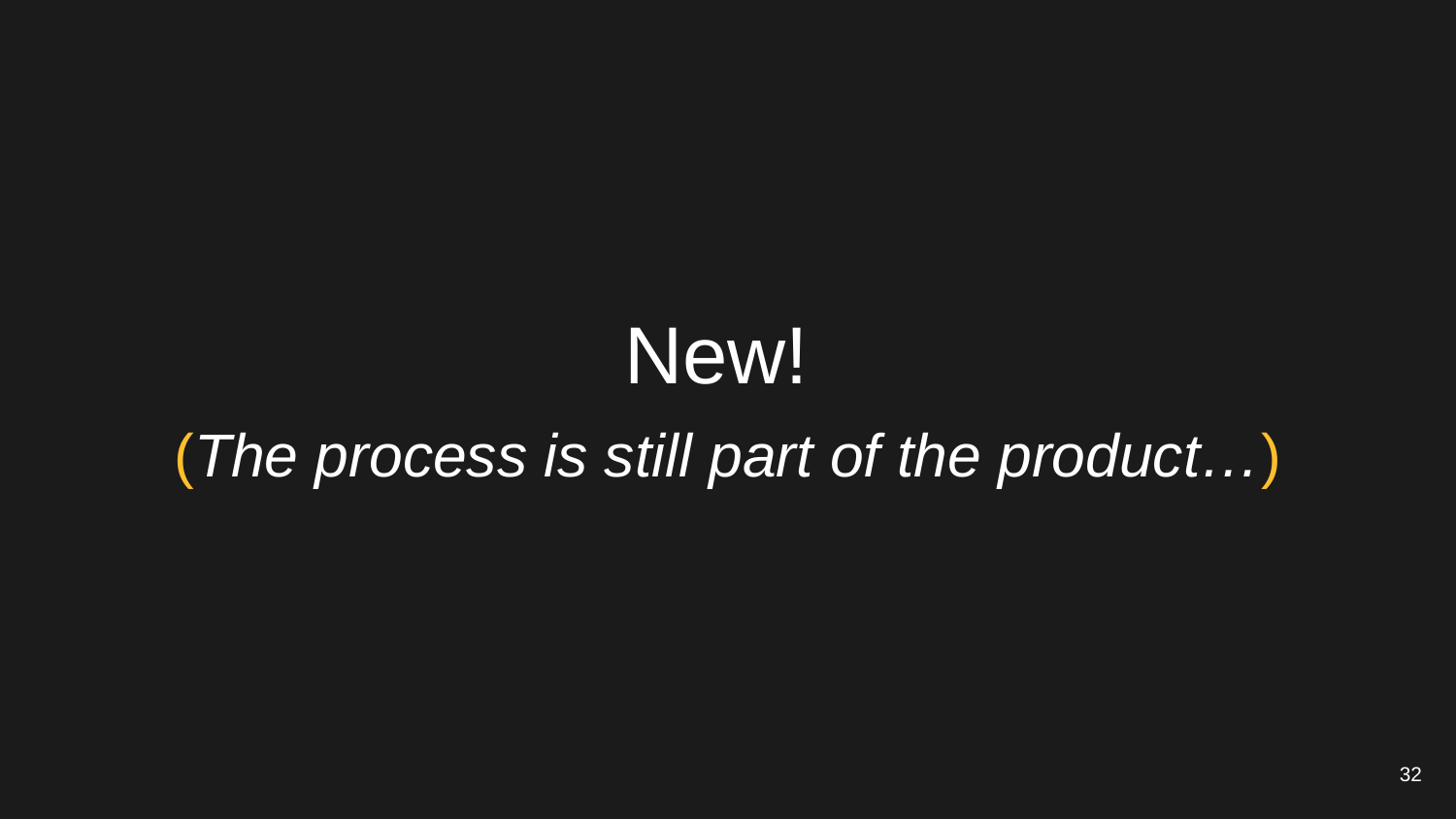

# New!
(The process is still part of the product…)
32